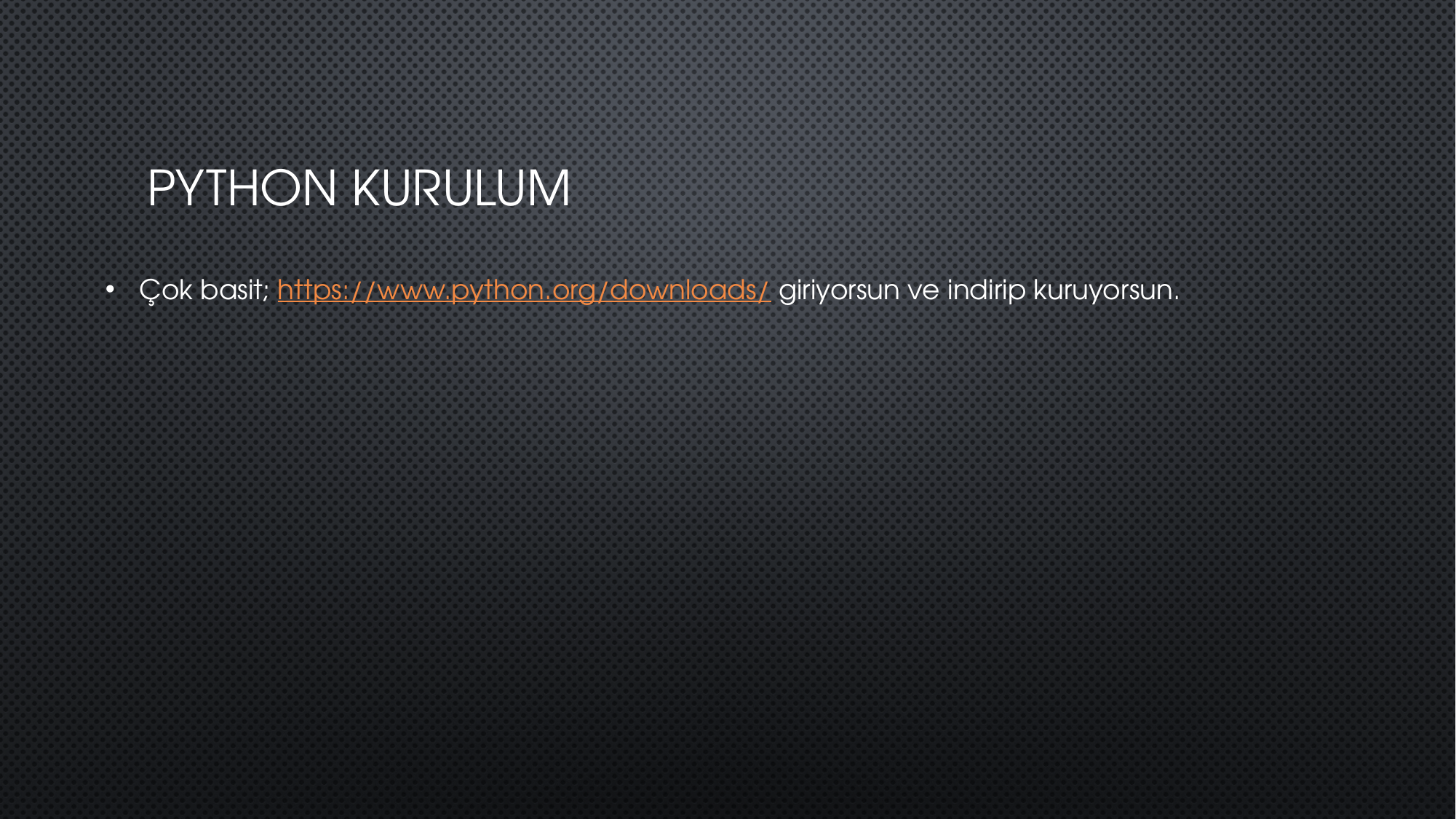

# PYTHON KURULUM
Çok basit; https://www.python.org/downloads/ giriyorsun ve indirip kuruyorsun.